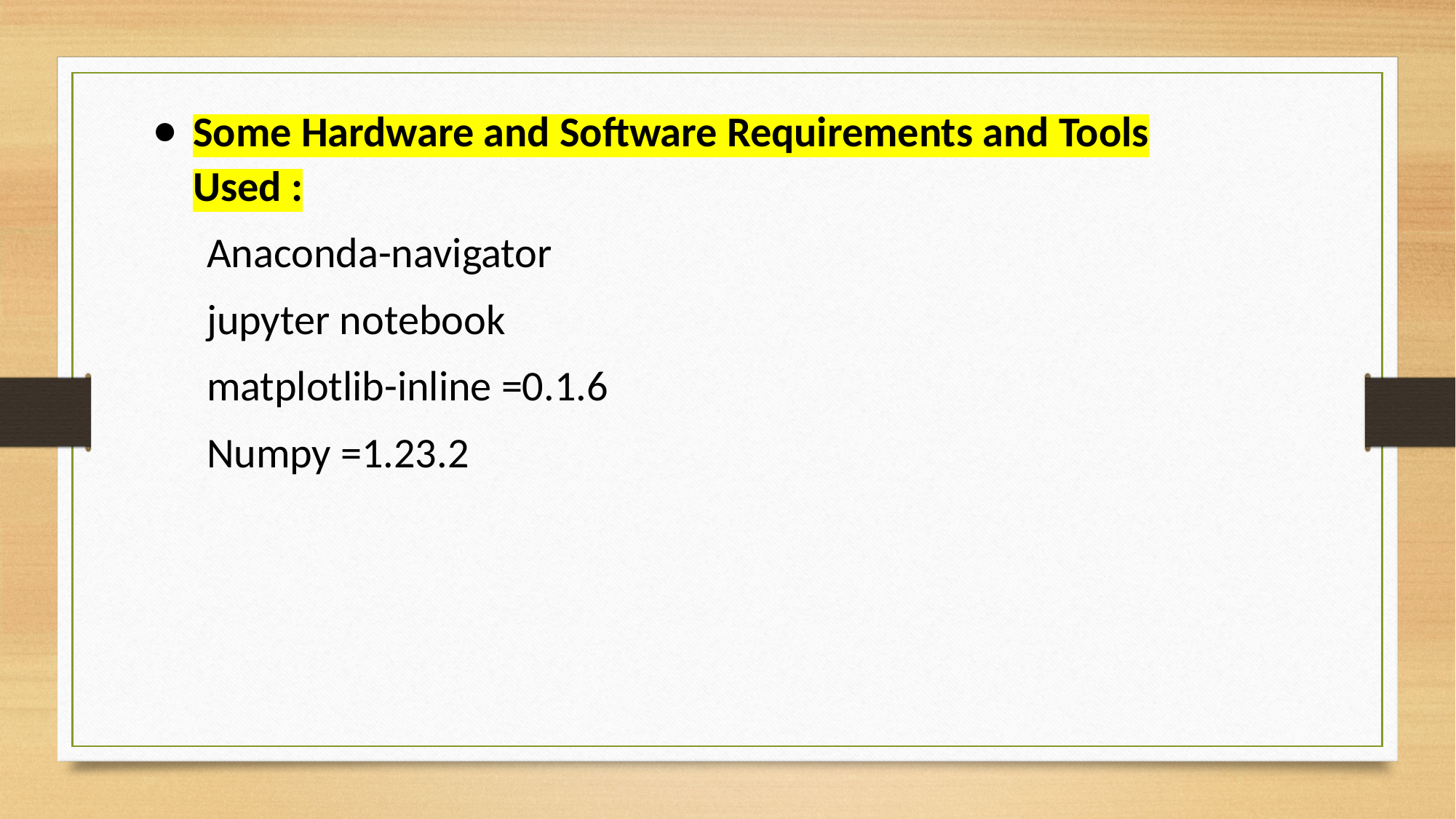

Some Hardware and Software Requirements and Tools Used :
Anaconda-navigator
jupyter notebook
matplotlib-inline =0.1.6
Numpy =1.23.2